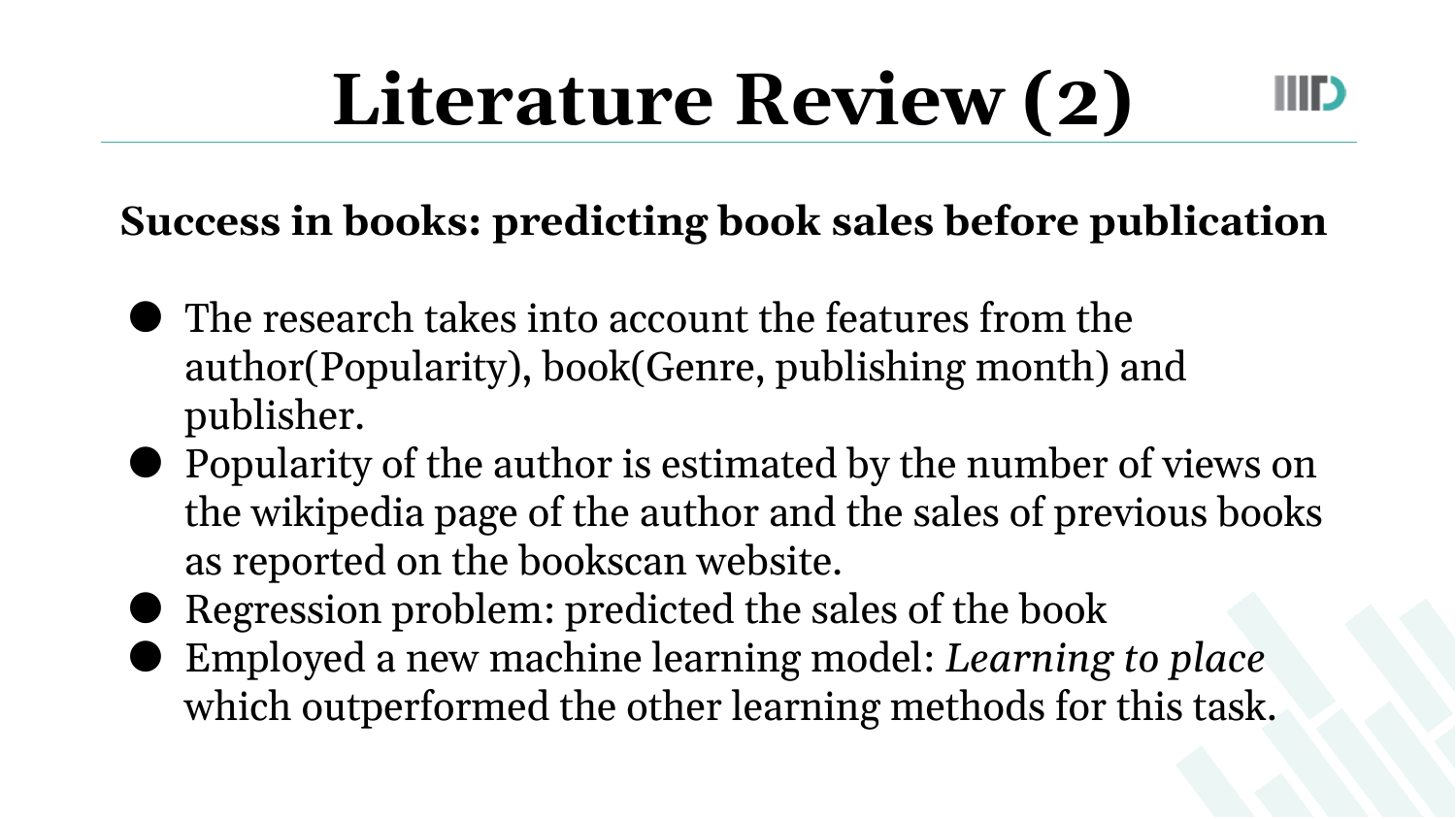

Literature Review (2)
Success in books: predicting book sales before publication

The research takes into account the features from the author(Popularity), book(Genre, publishing month) and publisher.
Popularity of the author is estimated by the number of views on the wikipedia page of the author and the sales of previous books as reported on the bookscan website.
Regression problem: predicted the sales of the book
Employed a new machine learning model: Learning to place which outperformed the other learning methods for this task.